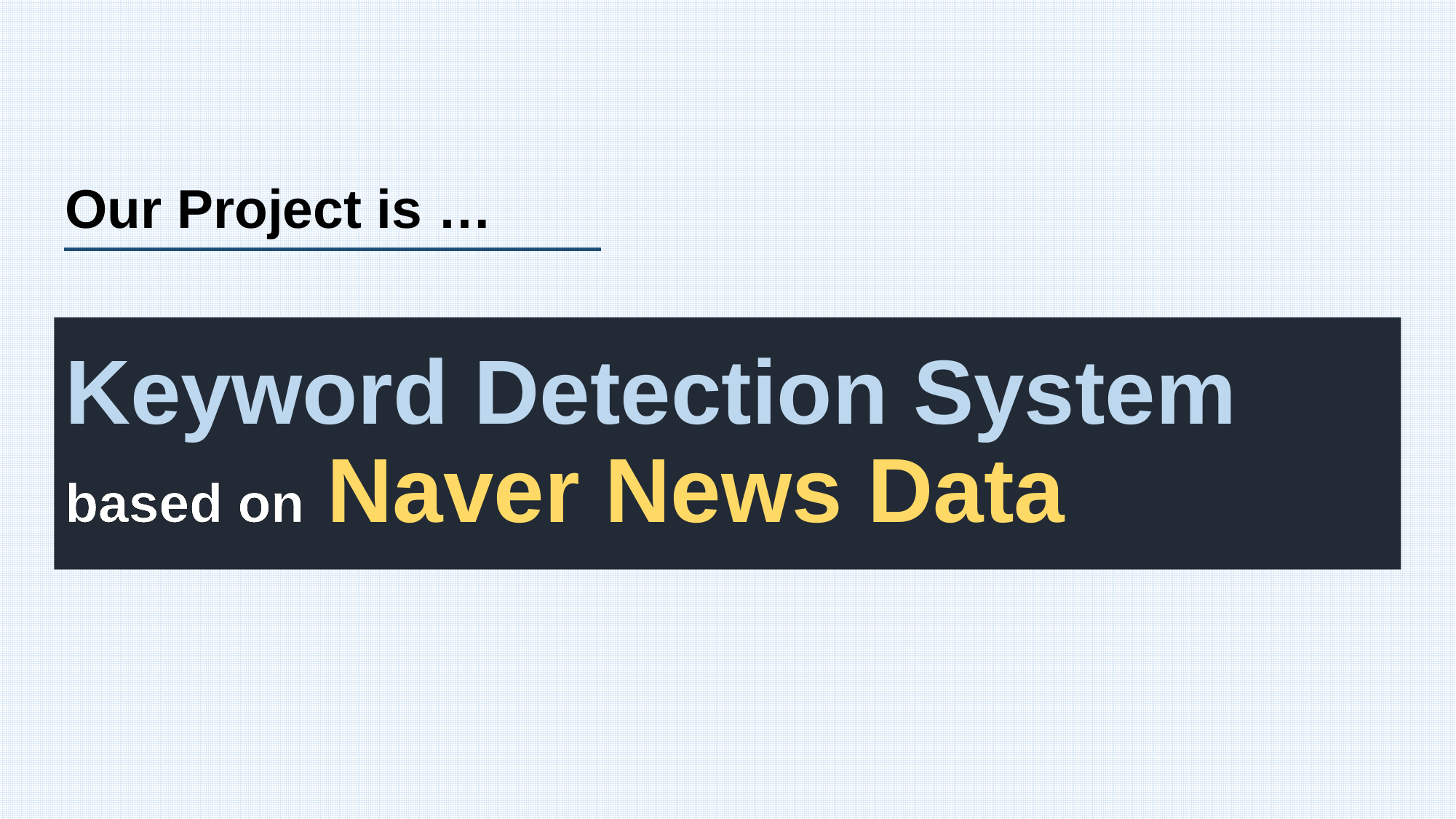

# Our Project is …
Keyword Detection System
based on Naver News Data